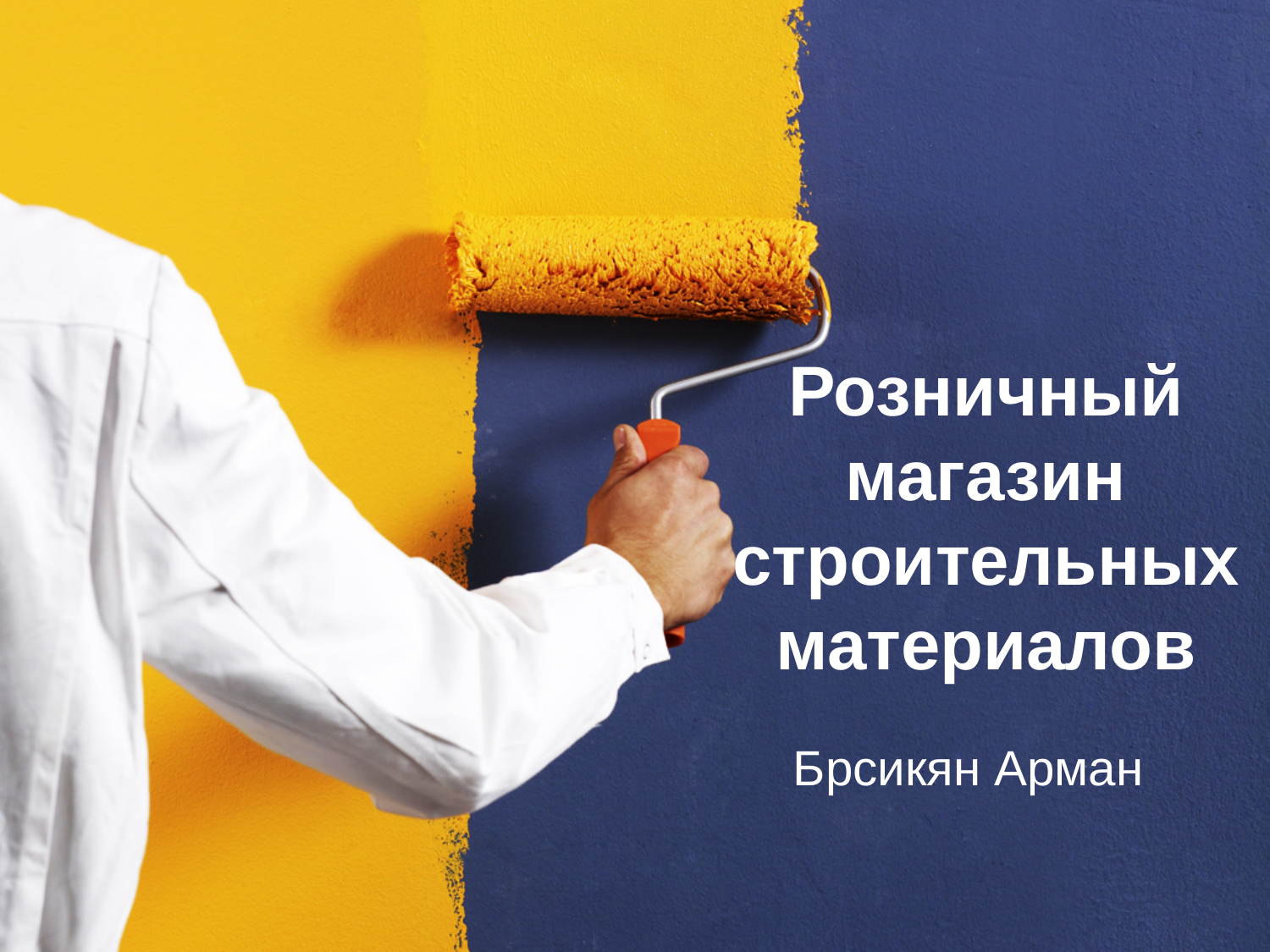

# Розничный магазин строительных материалов
Брсикян Арман